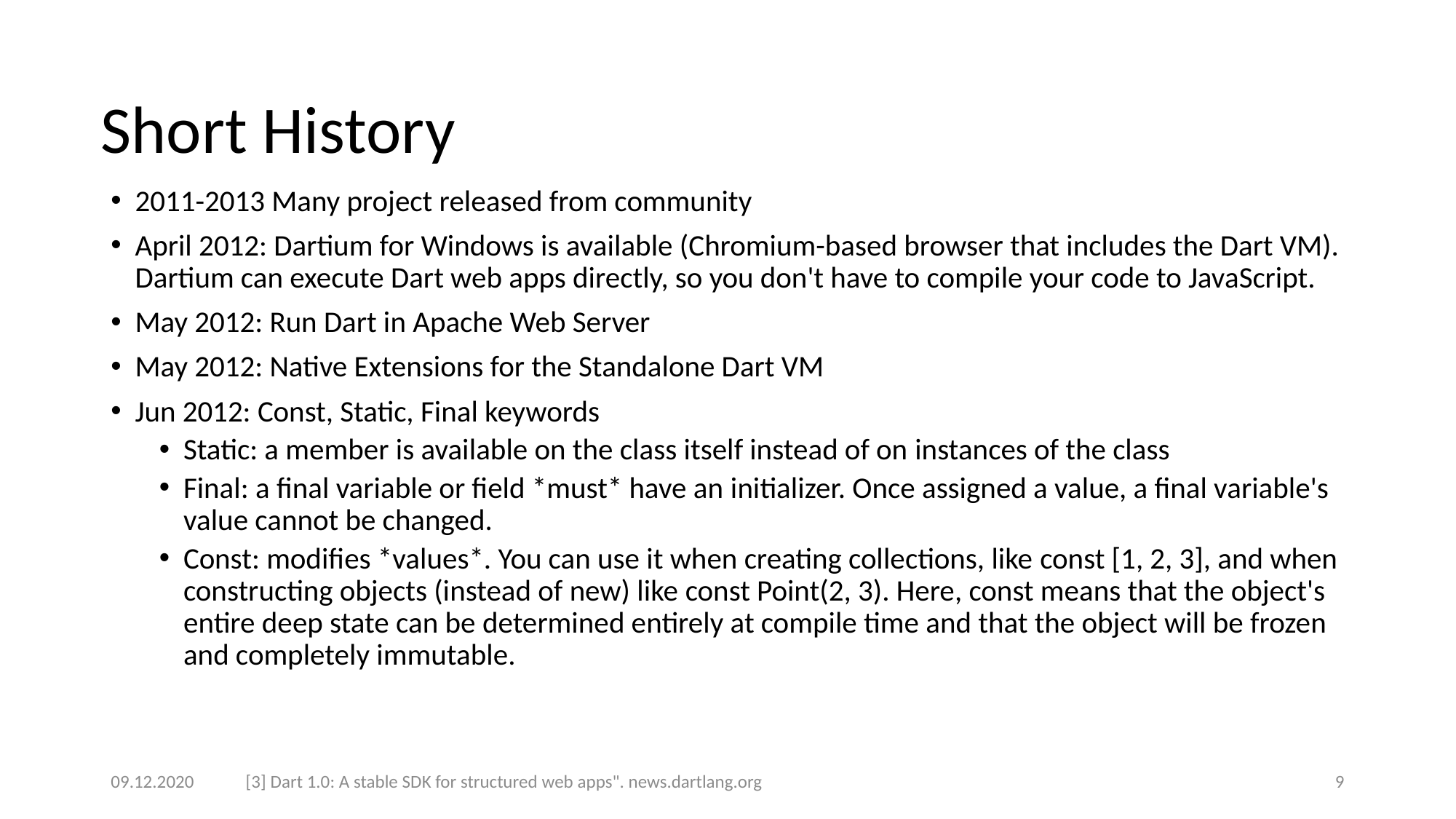

# Short History
2011-2013 Many project released from community
April 2012: Dartium for Windows is available (Chromium-based browser that includes the Dart VM). Dartium can execute Dart web apps directly, so you don't have to compile your code to JavaScript.
May 2012: Run Dart in Apache Web Server
May 2012: Native Extensions for the Standalone Dart VM
Jun 2012: Const, Static, Final keywords
Static: a member is available on the class itself instead of on instances of the class
Final: a final variable or field *must* have an initializer. Once assigned a value, a final variable's value cannot be changed.
Const: modifies *values*. You can use it when creating collections, like const [1, 2, 3], and when constructing objects (instead of new) like const Point(2, 3). Here, const means that the object's entire deep state can be determined entirely at compile time and that the object will be frozen and completely immutable.

09.12.2020
[3] Dart 1.0: A stable SDK for structured web apps". news.dartlang.org
9